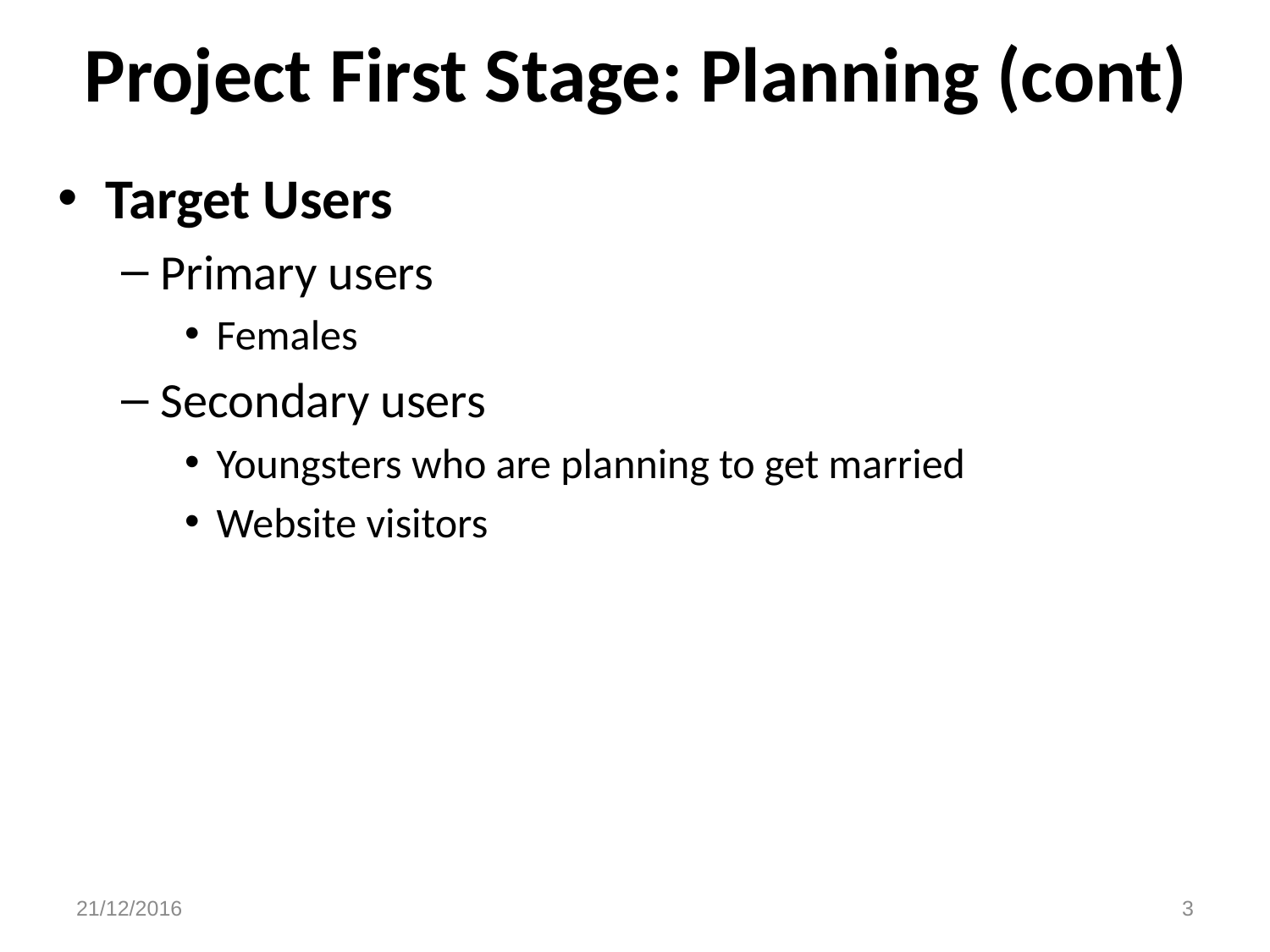

# Project First Stage: Planning (cont)
Target Users
Primary users
Females
Secondary users
Youngsters who are planning to get married
Website visitors
21/12/2016
3